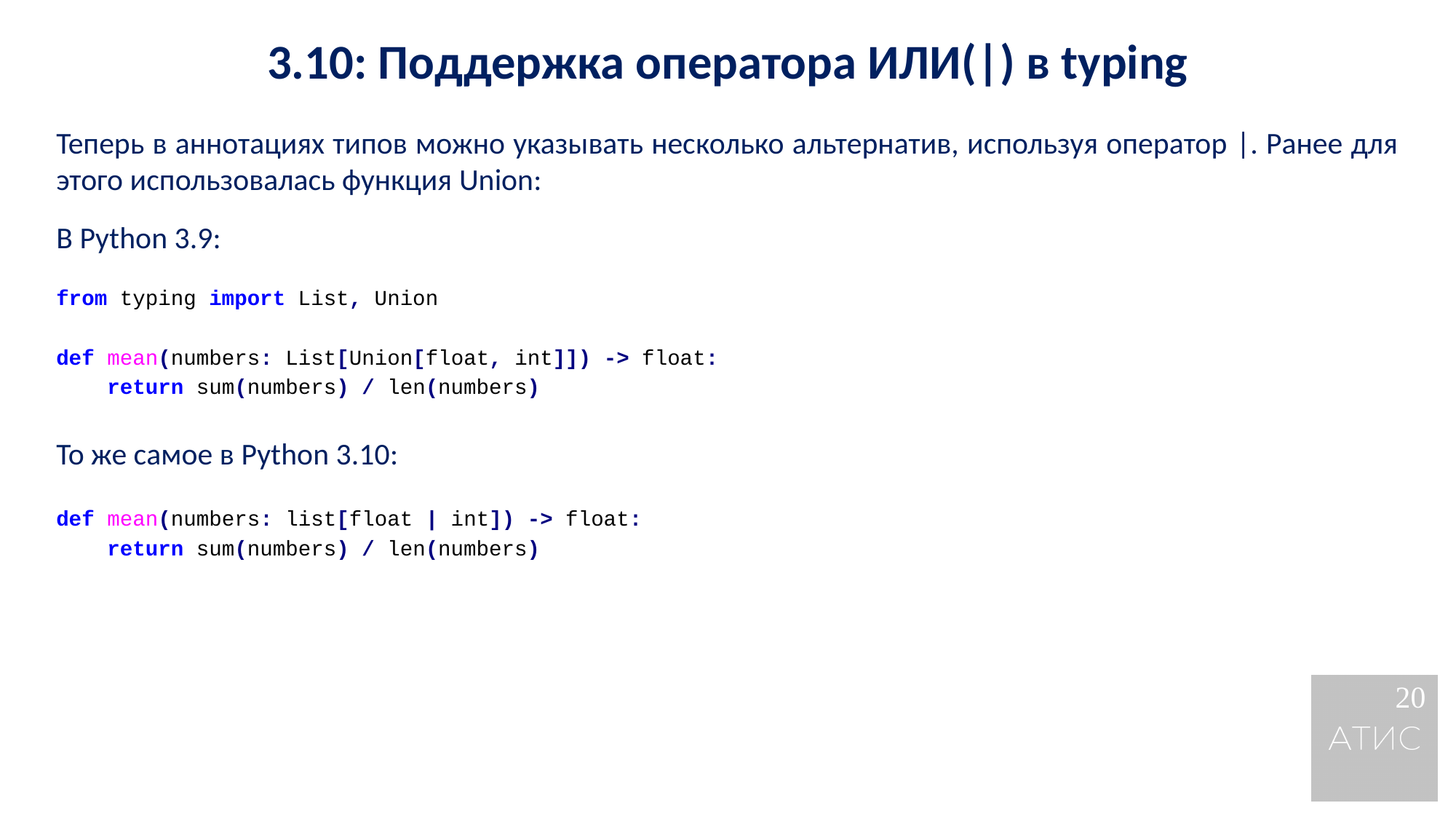

3.10: Поддержка оператора ИЛИ(|) в typing
Теперь в аннотациях типов можно указывать несколько альтернатив, используя оператор |. Ранее для этого использовалась функция Union:

В Python 3.9:

from typing import List, Union

def mean(numbers: List[Union[float, int]]) -> float:
    return sum(numbers) / len(numbers)

То же самое в Python 3.10:

def mean(numbers: list[float | int]) -> float:
    return sum(numbers) / len(numbers)